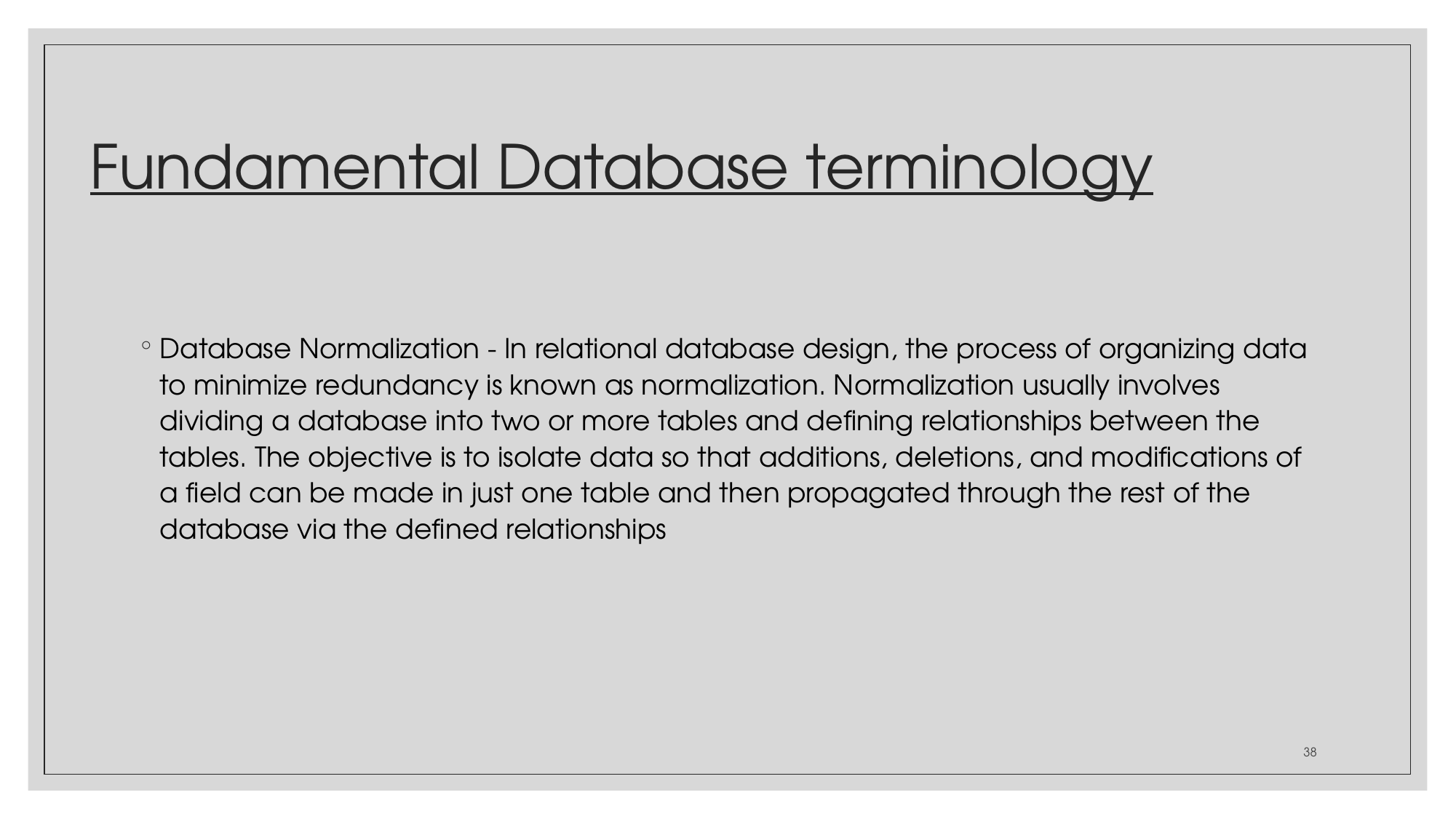

# Fundamental Database terminology
Database Normalization - In relational database design, the process of organizing data to minimize redundancy is known as normalization. Normalization usually involves dividing a database into two or more tables and defining relationships between the tables. The objective is to isolate data so that additions, deletions, and modifications of a field can be made in just one table and then propagated through the rest of the database via the defined relationships
38